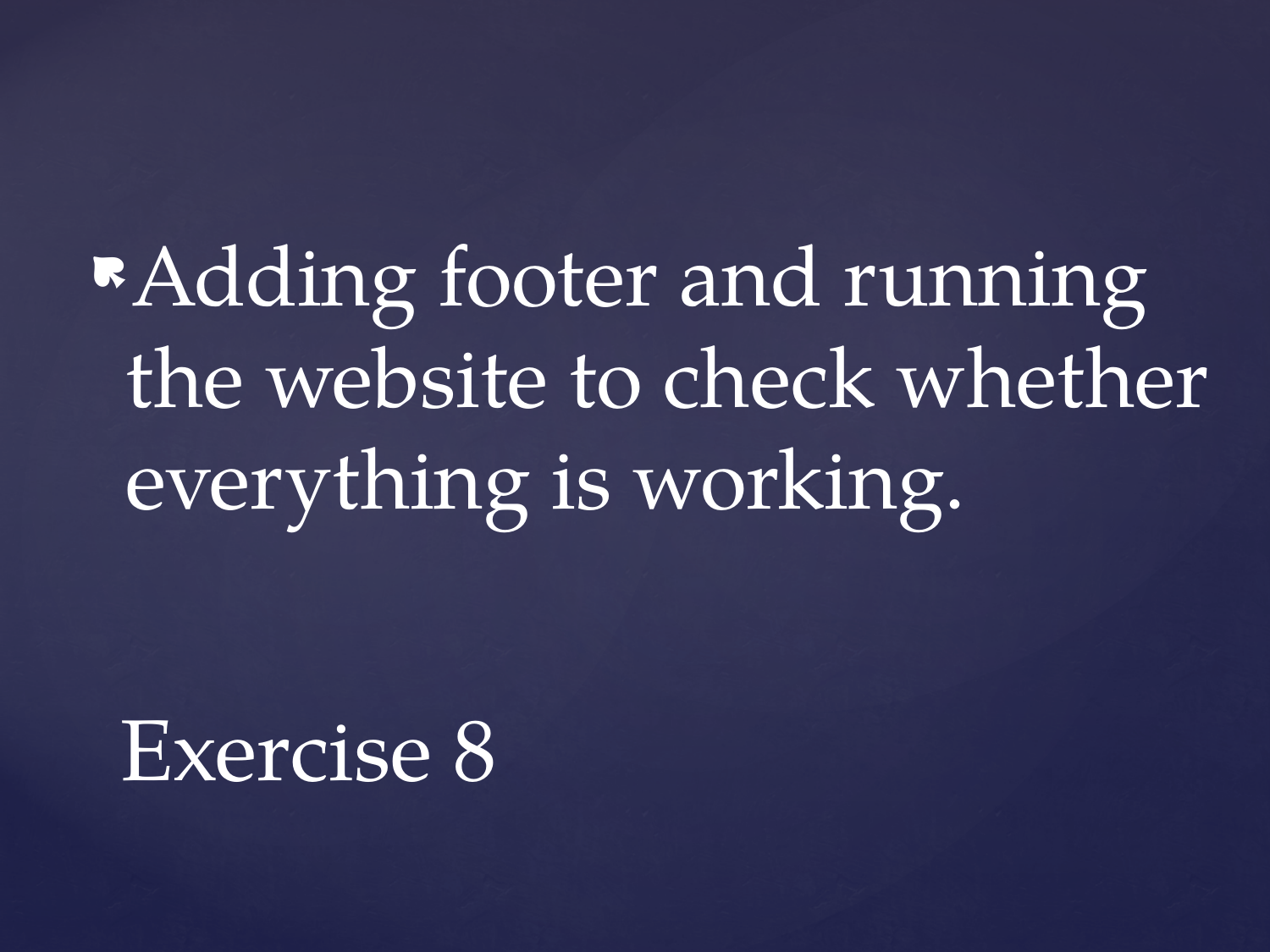

Adding footer and running the website to check whether everything is working.
# Exercise 8